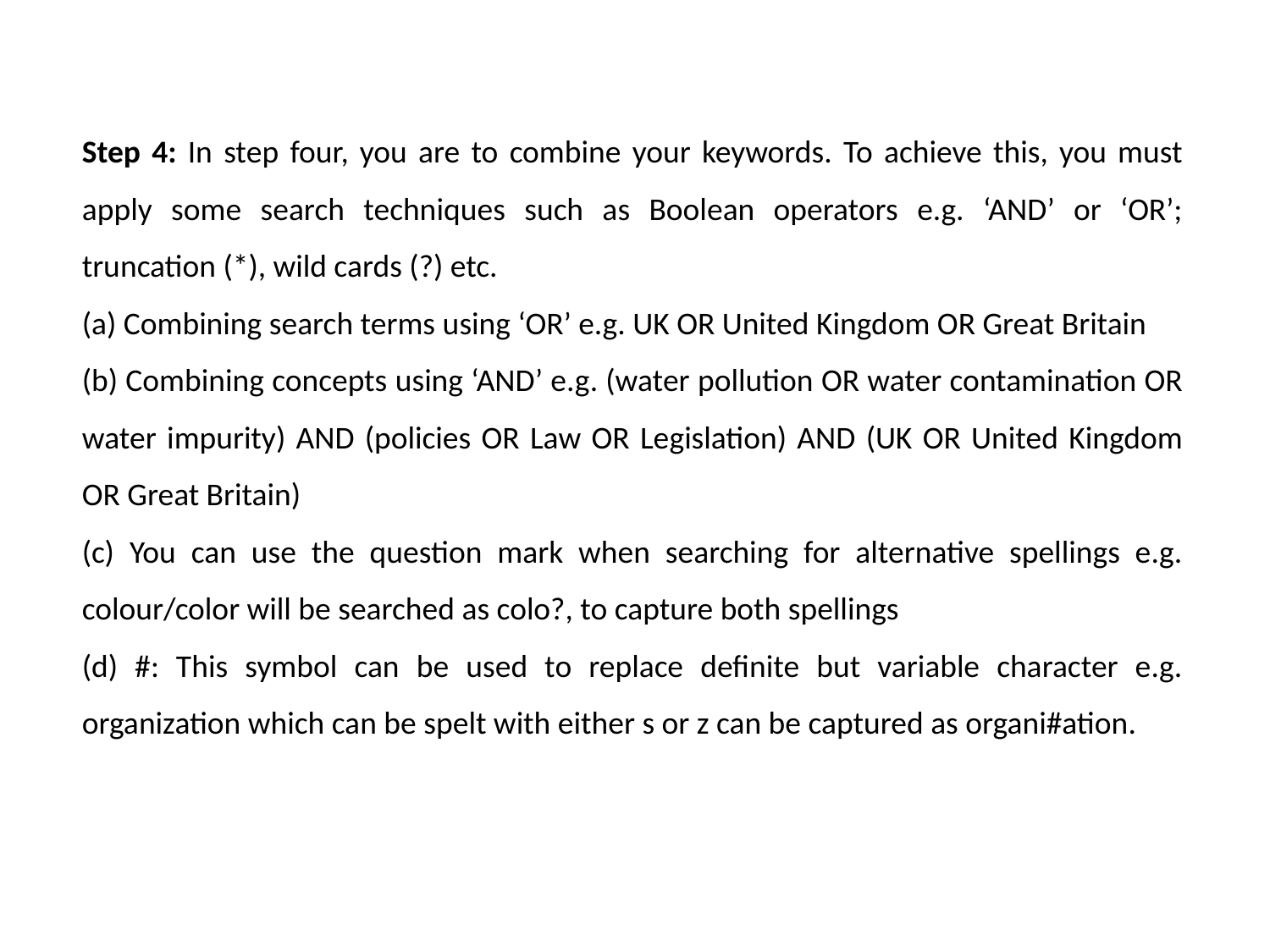

Step 4: In step four, you are to combine your keywords. To achieve this, you must apply some search techniques such as Boolean operators e.g. ‘AND’ or ‘OR’; truncation (*), wild cards (?) etc.
(a) Combining search terms using ‘OR’ e.g. UK OR United Kingdom OR Great Britain
(b) Combining concepts using ‘AND’ e.g. (water pollution OR water contamination OR water impurity) AND (policies OR Law OR Legislation) AND (UK OR United Kingdom OR Great Britain)
(c) You can use the question mark when searching for alternative spellings e.g. colour/color will be searched as colo?, to capture both spellings
(d) #: This symbol can be used to replace definite but variable character e.g. organization which can be spelt with either s or z can be captured as organi#ation.